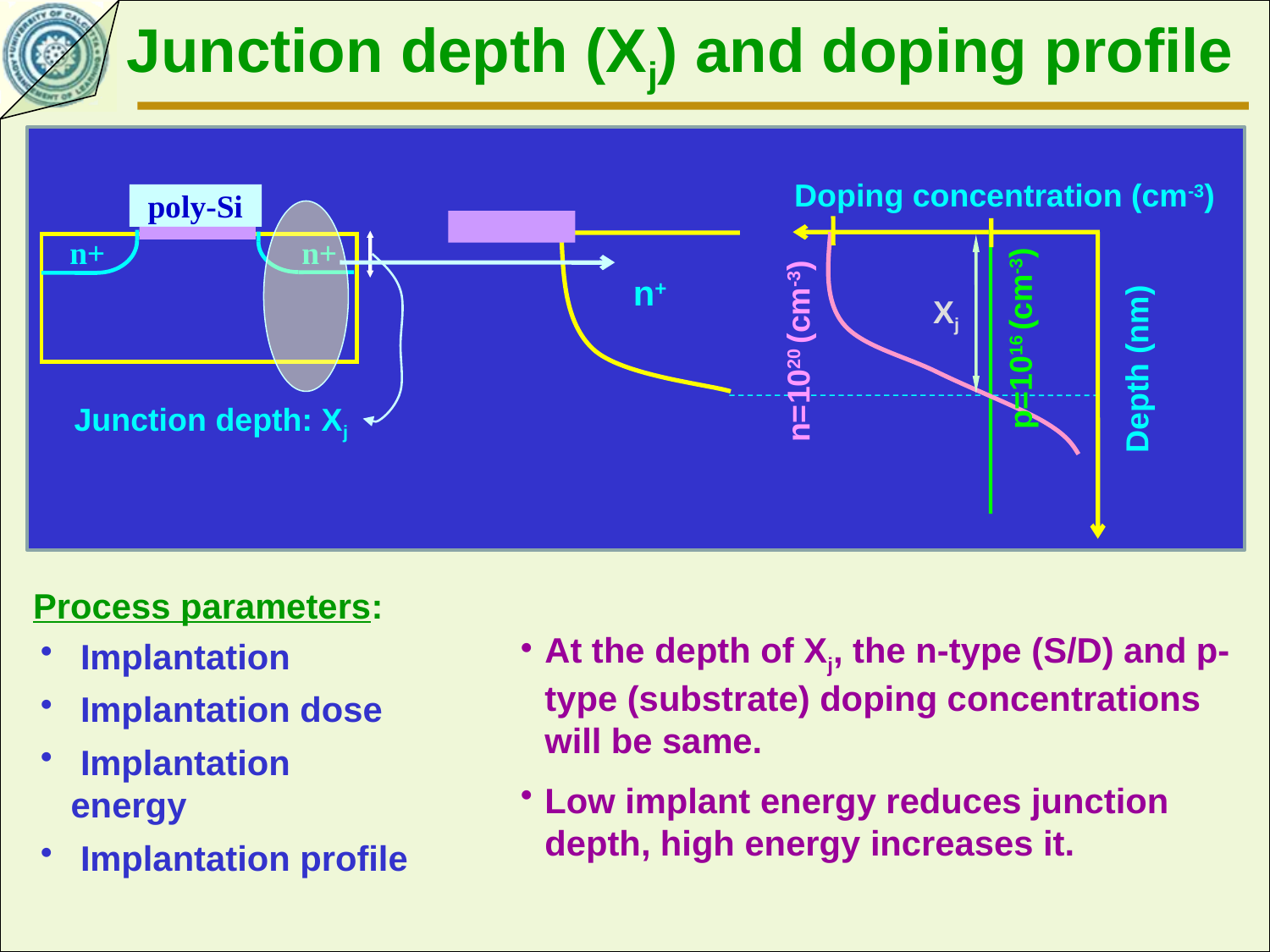

Junction depth (Xj) and doping profile

Doping concentration (cm-3)

p=1016 (cm-3)
n=1020 (cm-3)
Depth (nm)

Xj
poly-Si

n+

n+

n+

Junction depth: Xj
Process parameters:
At the depth of Xj, the n-type (S/D) and p-type (substrate) doping concentrations will be same.
Low implant energy reduces junction depth, high energy increases it.
 Implantation
 Implantation dose
 Implantation energy
 Implantation profile